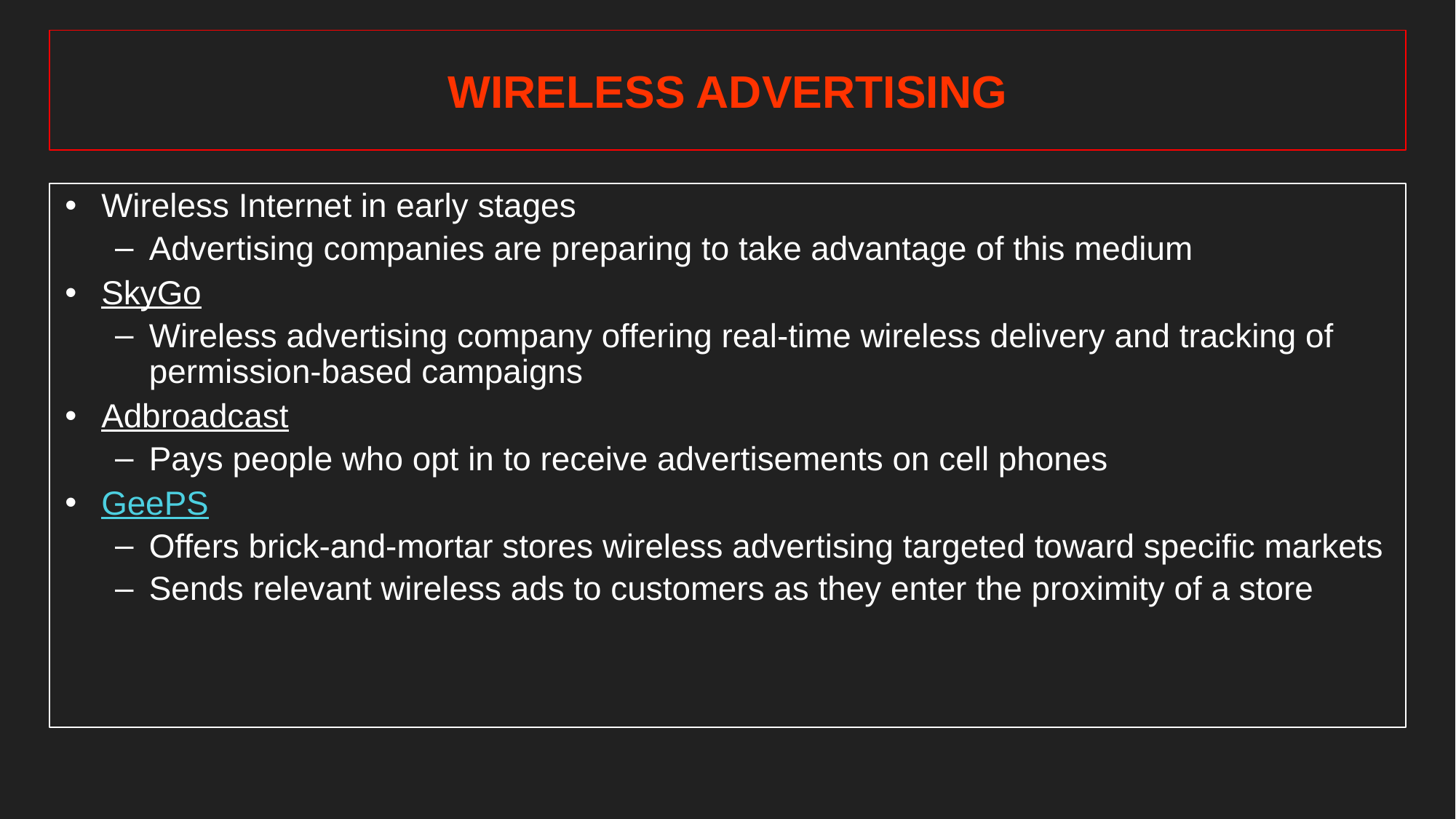

# WIRELESS ADVERTISING
Wireless Internet in early stages
Advertising companies are preparing to take advantage of this medium
SkyGo
Wireless advertising company offering real-time wireless delivery and tracking of permission-based campaigns
Adbroadcast
Pays people who opt in to receive advertisements on cell phones
GeePS
Offers brick-and-mortar stores wireless advertising targeted toward specific markets
Sends relevant wireless ads to customers as they enter the proximity of a store